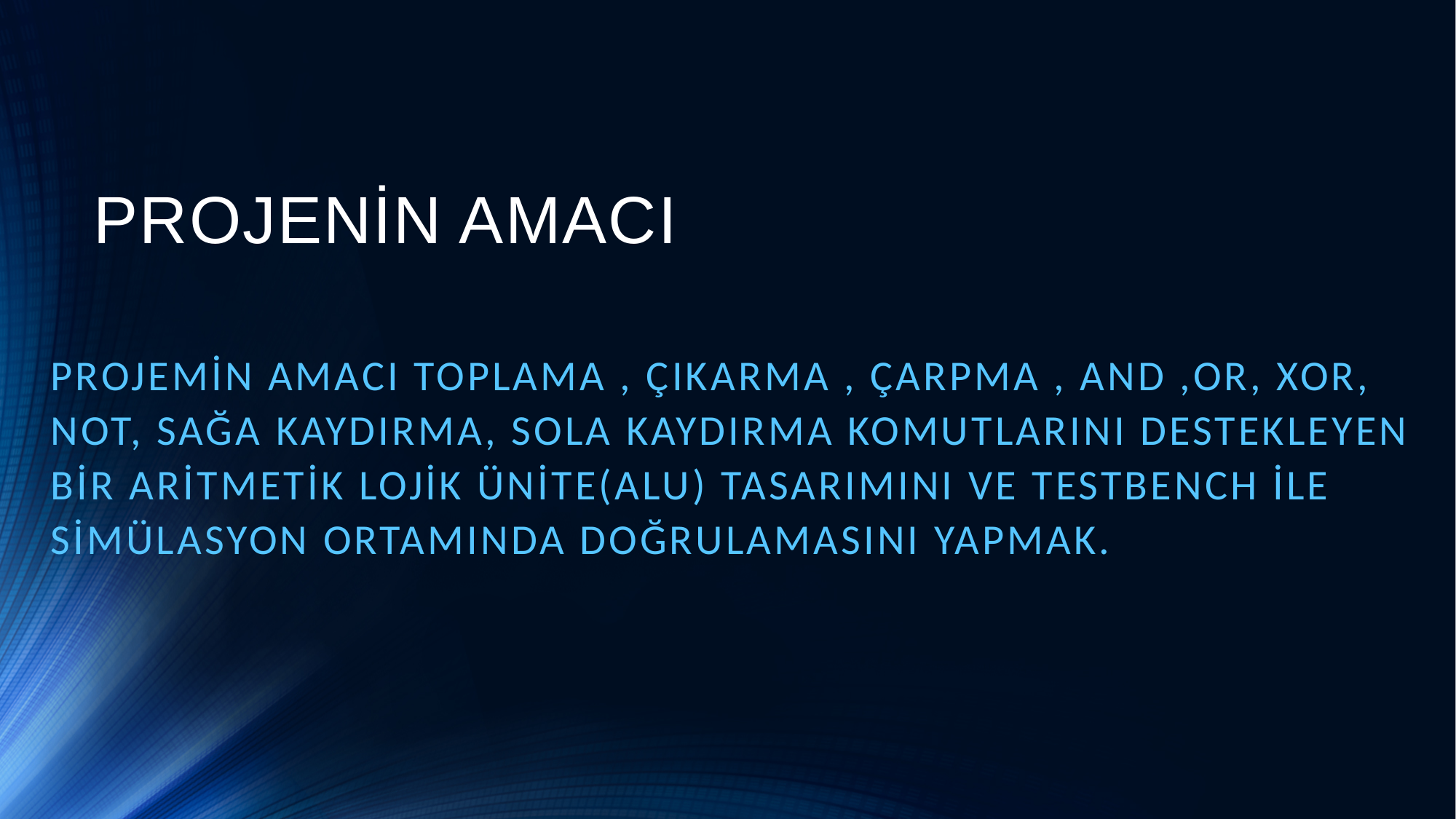

# PROJENİN AMACI

Projemin amacı toplama , çıkarma , çarpma , AND ,OR, XOR, NOT, sağa kaydırma, sola kaydırma komutlarını destekleyen bir aritmetik lojik ünite(ALU) tasarımını ve testbench ile  simülasyon ortamında doğrulamasını yapmak.